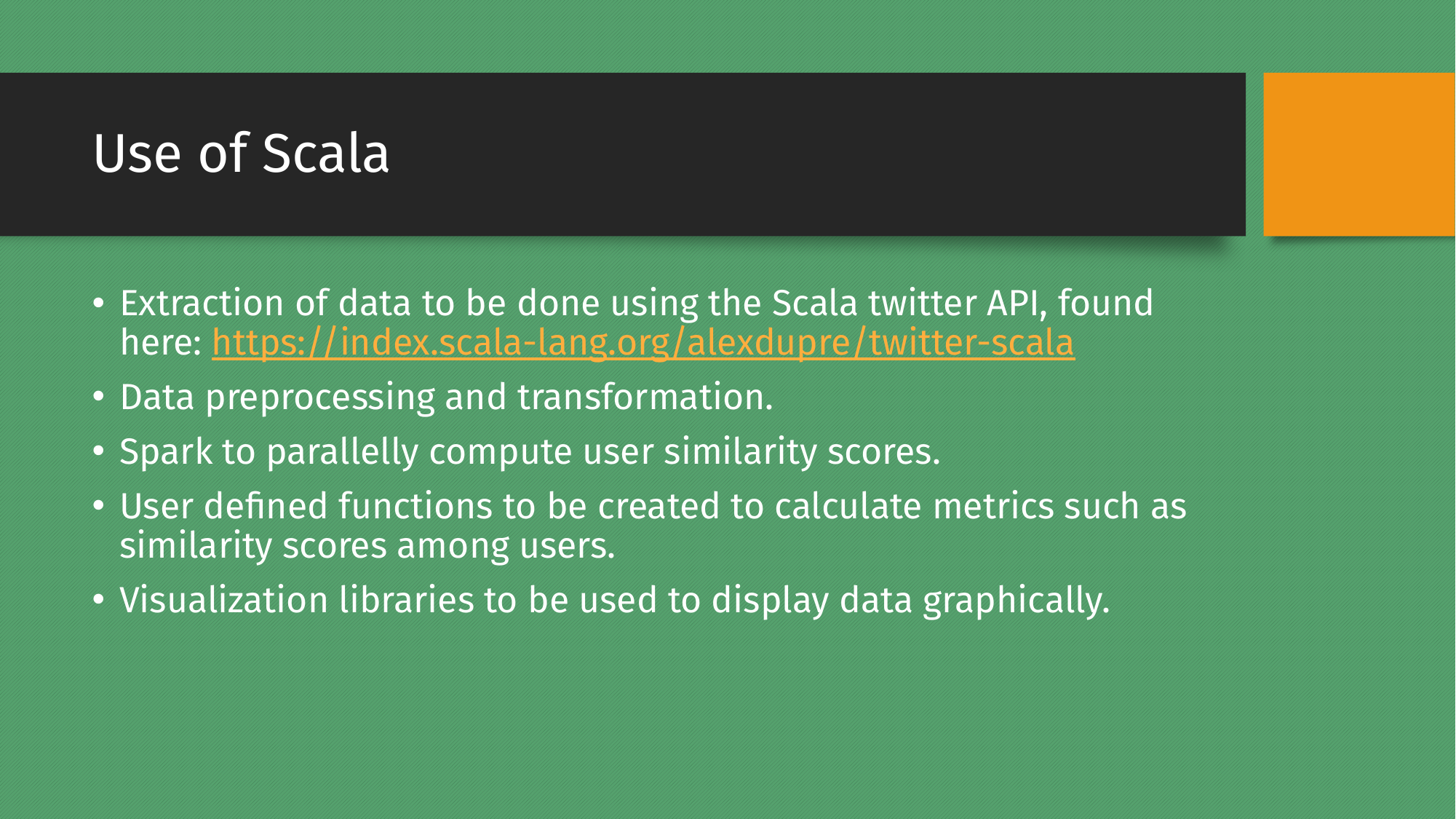

# Use of Scala
Extraction of data to be done using the Scala twitter API, found here: https://index.scala-lang.org/alexdupre/twitter-scala
Data preprocessing and transformation.
Spark to parallelly compute user similarity scores.
User defined functions to be created to calculate metrics such as similarity scores among users.
Visualization libraries to be used to display data graphically.